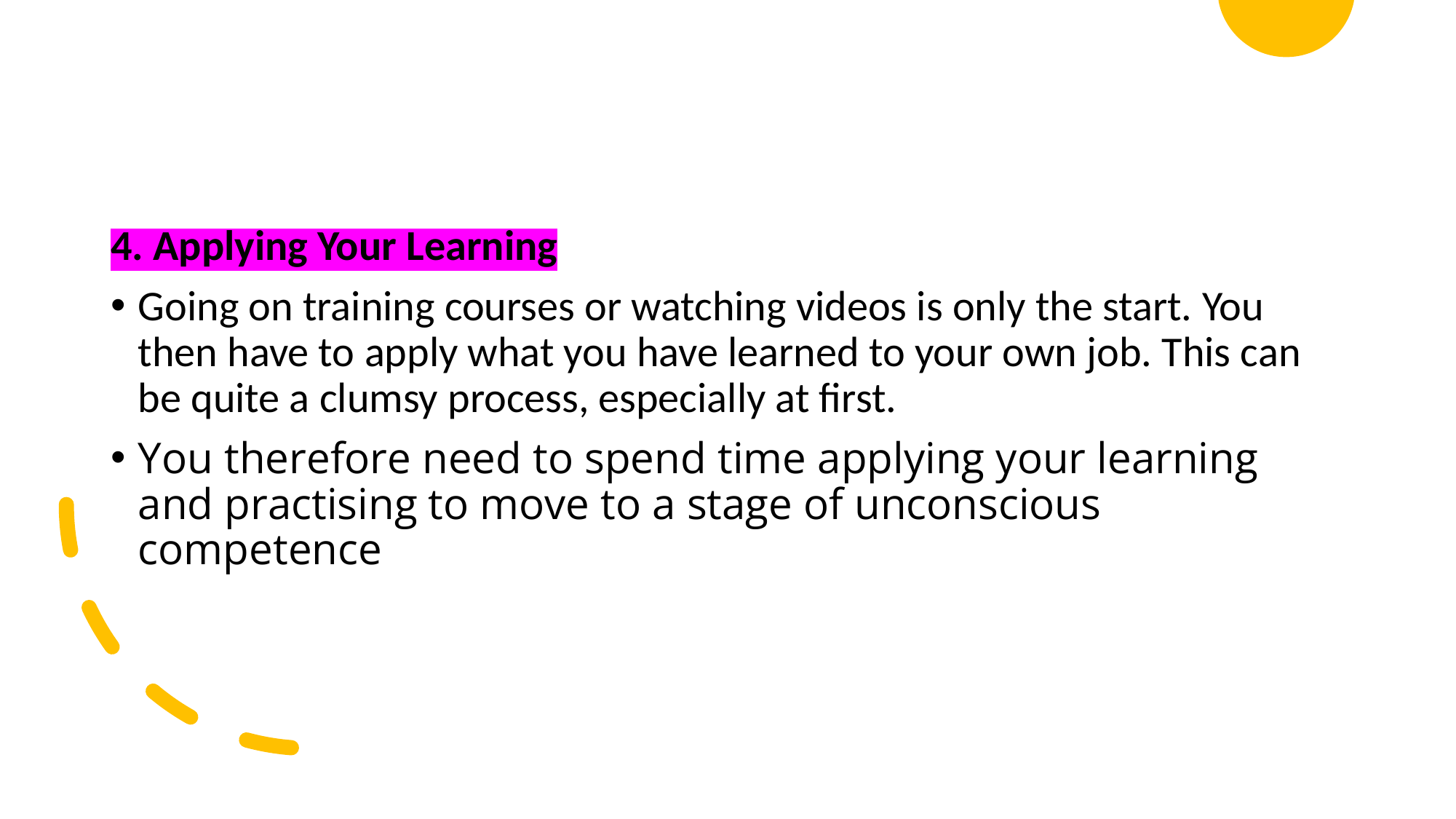

4. Applying Your Learning
Going on training courses or watching videos is only the start. You then have to apply what you have learned to your own job. This can be quite a clumsy process, especially at first.
You therefore need to spend time applying your learning and practising to move to a stage of unconscious competence

Created by Tayo Alebiosu